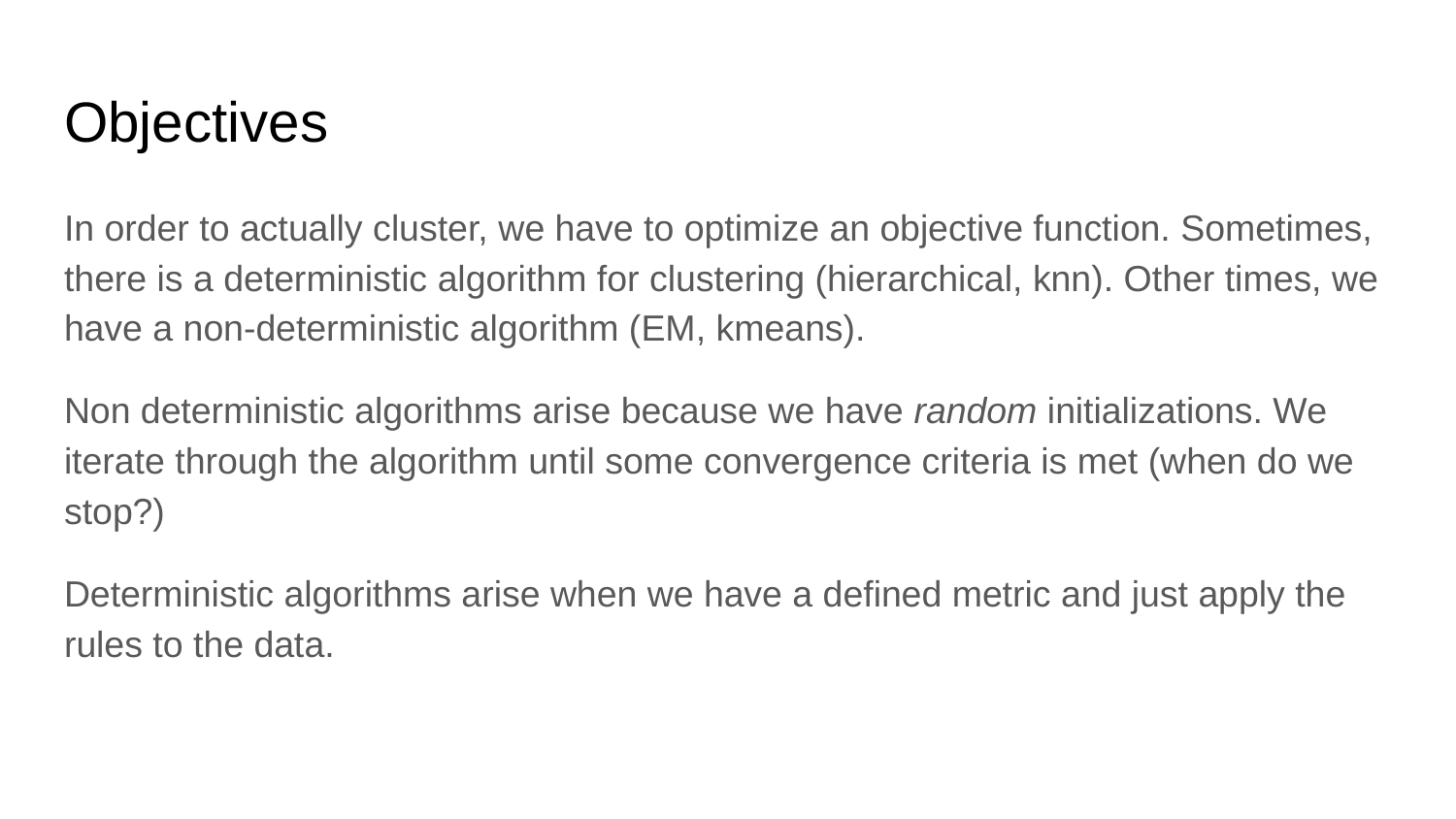

# Objectives
In order to actually cluster, we have to optimize an objective function. Sometimes, there is a deterministic algorithm for clustering (hierarchical, knn). Other times, we have a non-deterministic algorithm (EM, kmeans).
Non deterministic algorithms arise because we have random initializations. We iterate through the algorithm until some convergence criteria is met (when do we stop?)
Deterministic algorithms arise when we have a defined metric and just apply the rules to the data.